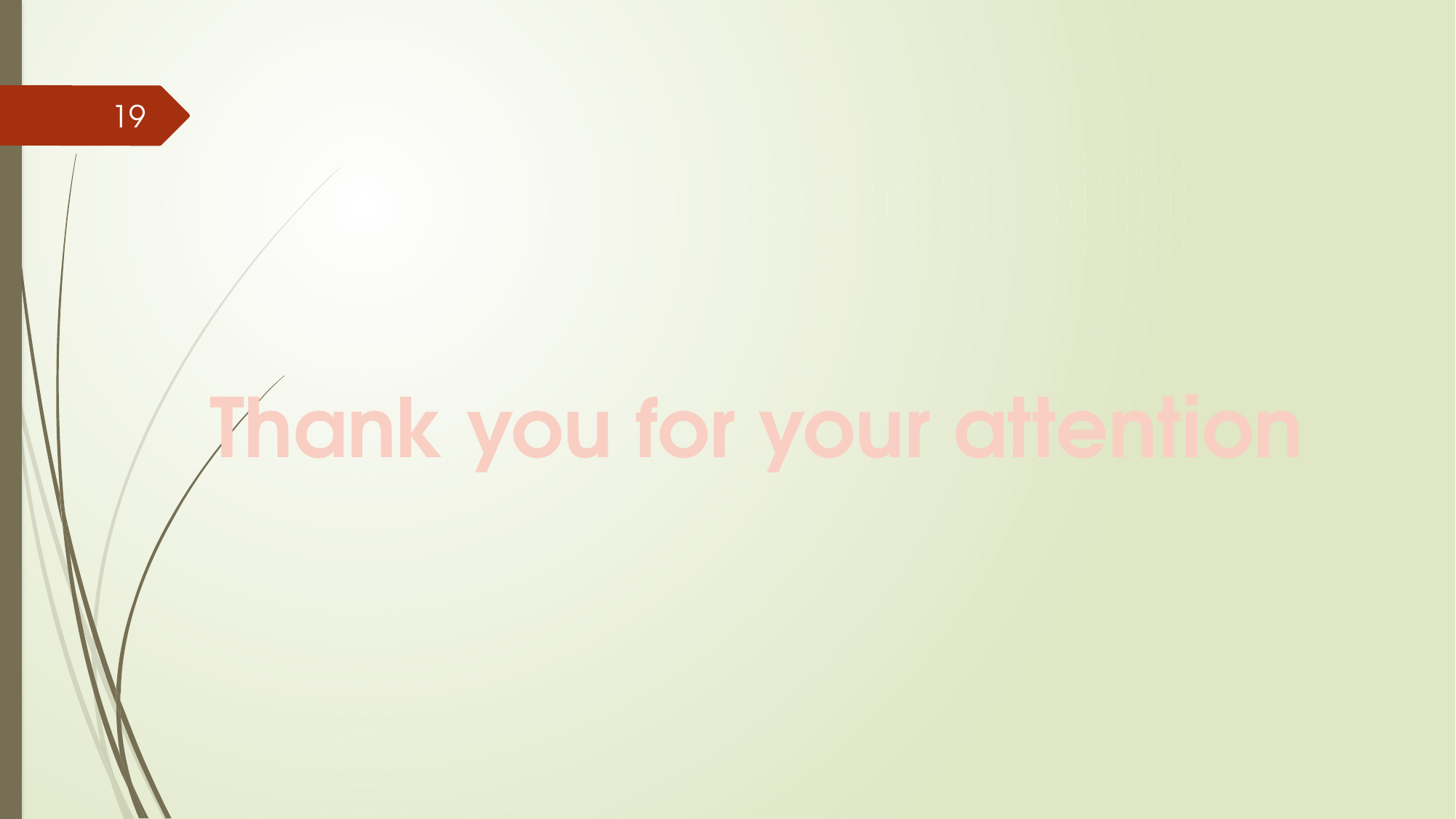

#
19

Thank you for your attention